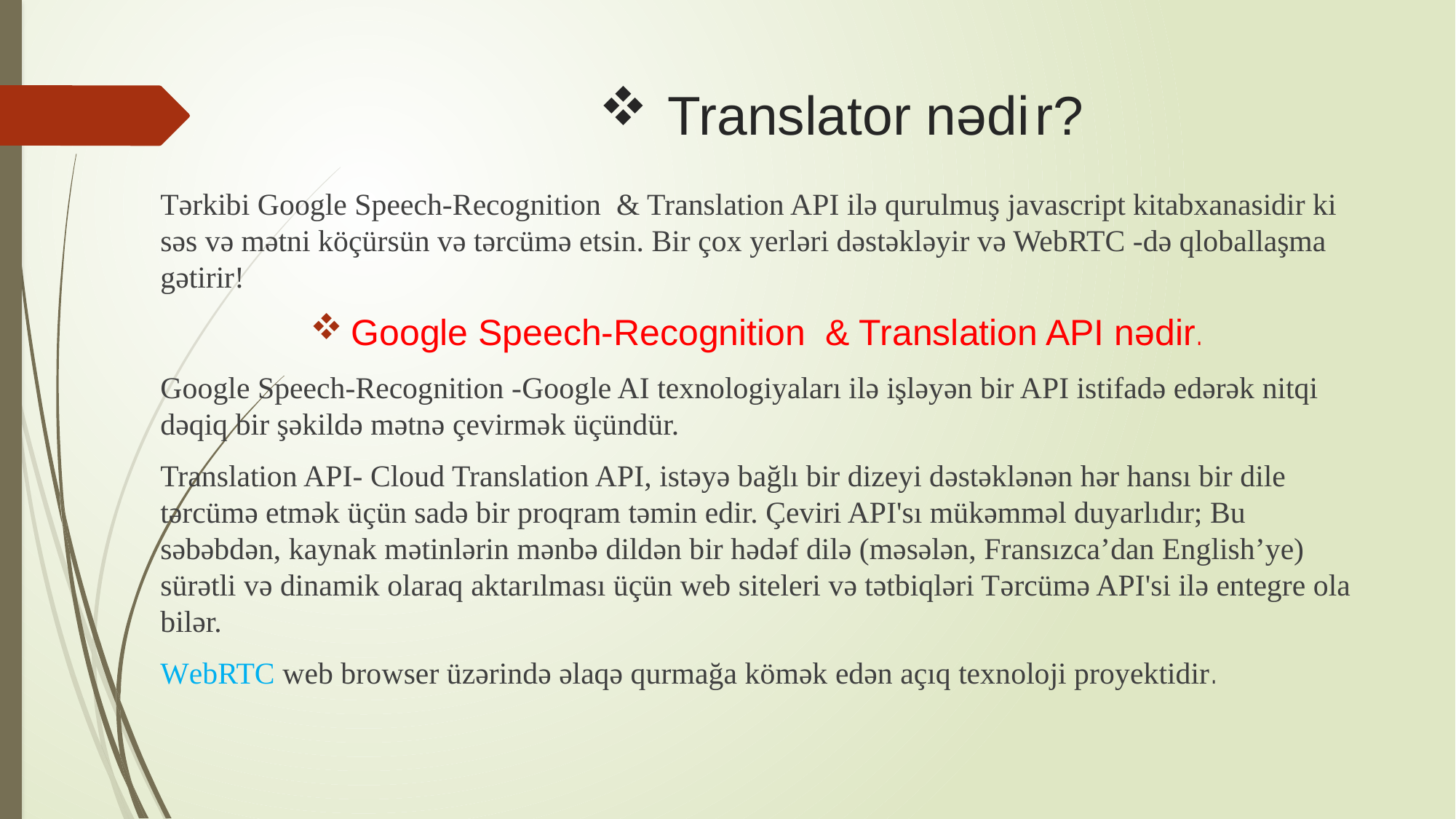

# Translator nədir?
Tərkibi Google Speech-Recognition  & Translation API ilə qurulmuş javascript kitabxanasidir ki səs və mətni köçürsün və tərcümə etsin. Bir çox yerləri dəstəkləyir və WebRTC -də qloballaşma gətirir!
Google Speech-Recognition  & Translation API nədir.
Google Speech-Recognition -Google AI texnologiyaları ilə işləyən bir API istifadə edərək nitqi dəqiq bir şəkildə mətnə ​​çevirmək üçündür.
Translation API- Cloud Translation API, istəyə bağlı bir dizeyi dəstəklənən hər hansı bir dile tərcümə etmək üçün sadə bir proqram təmin edir. Çeviri API'sı mükəmməl duyarlıdır; Bu səbəbdən, kaynak mətinlərin mənbə dildən bir hədəf dilə (məsələn, Fransızca’dan English’ye) sürətli və dinamik olaraq aktarılması üçün web siteleri və tətbiqləri Tərcümə API'si ilə entegre ola bilər.
WebRTC web browser üzərində əlaqə qurmağa kömək edən açıq texnoloji proyektidir.